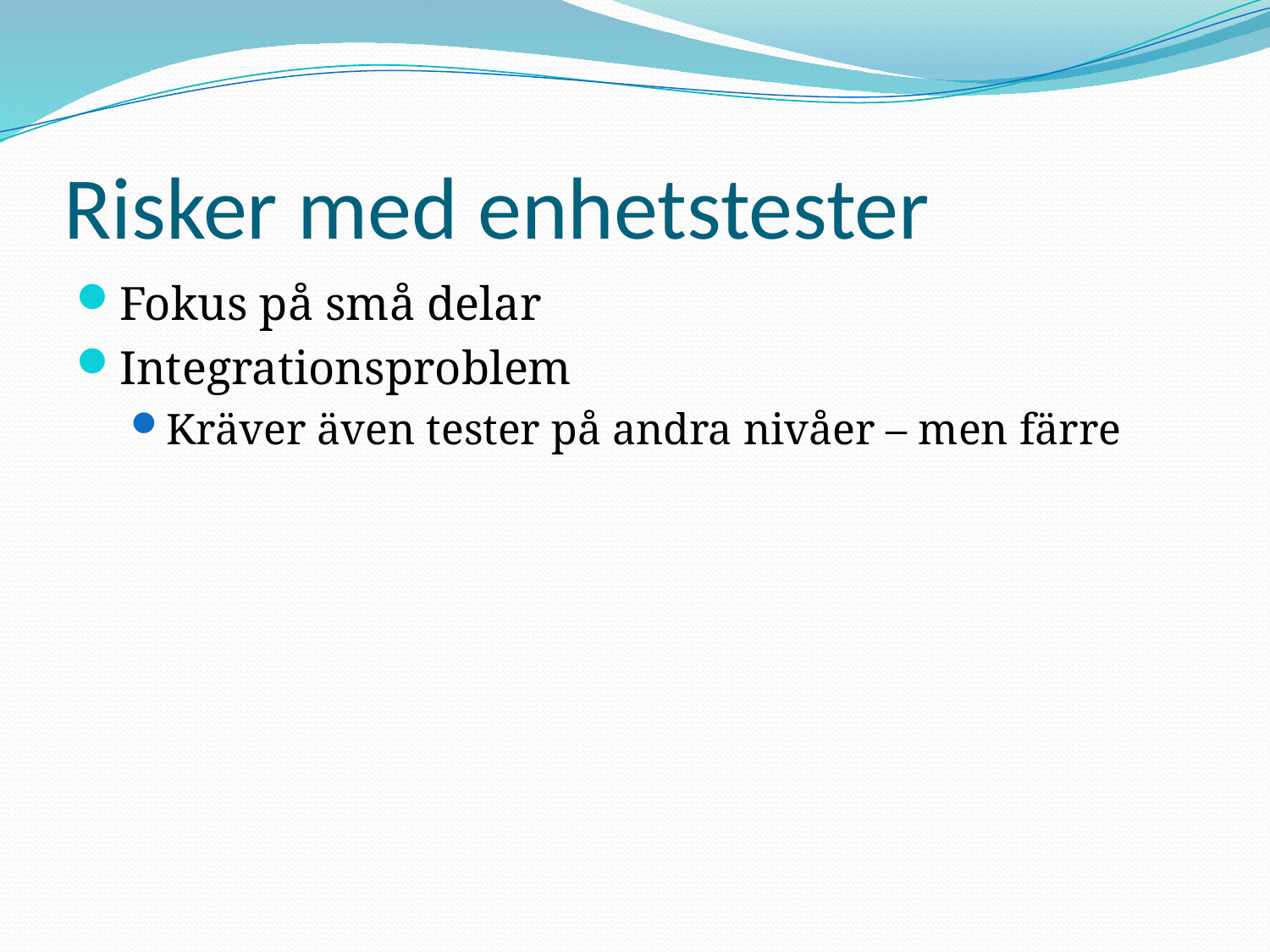

# Risker med enhetstester
Fokus på små delar
Integrationsproblem
Kräver även tester på andra nivåer – men färre